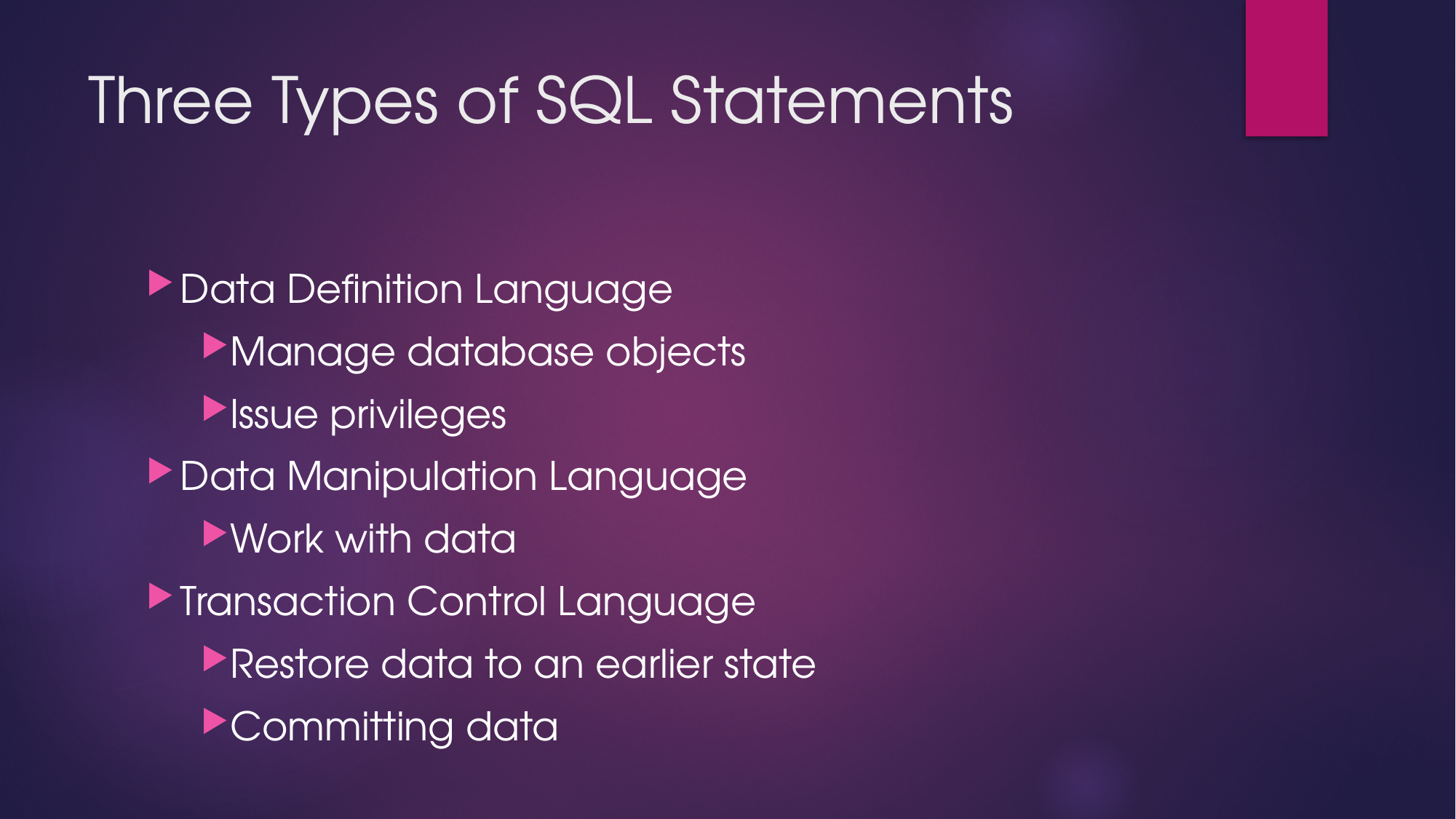

# Three Types of SQL Statements
Data Definition Language
Manage database objects
Issue privileges
Data Manipulation Language
Work with data
Transaction Control Language
Restore data to an earlier state
Committing data